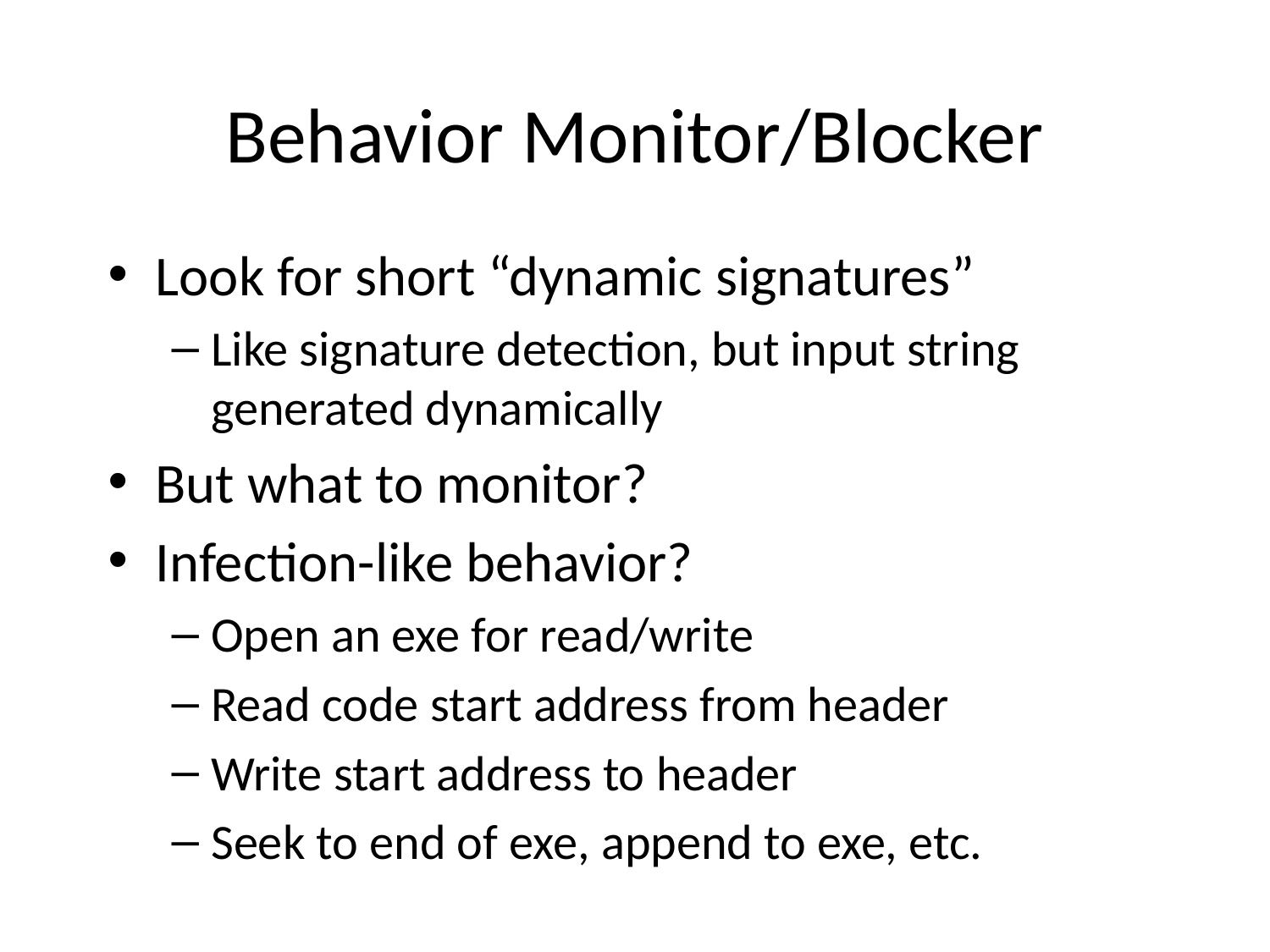

# Behavior Monitor/Blocker
Look for short “dynamic signatures”
Like signature detection, but input string generated dynamically
But what to monitor?
Infection-like behavior?
Open an exe for read/write
Read code start address from header
Write start address to header
Seek to end of exe, append to exe, etc.